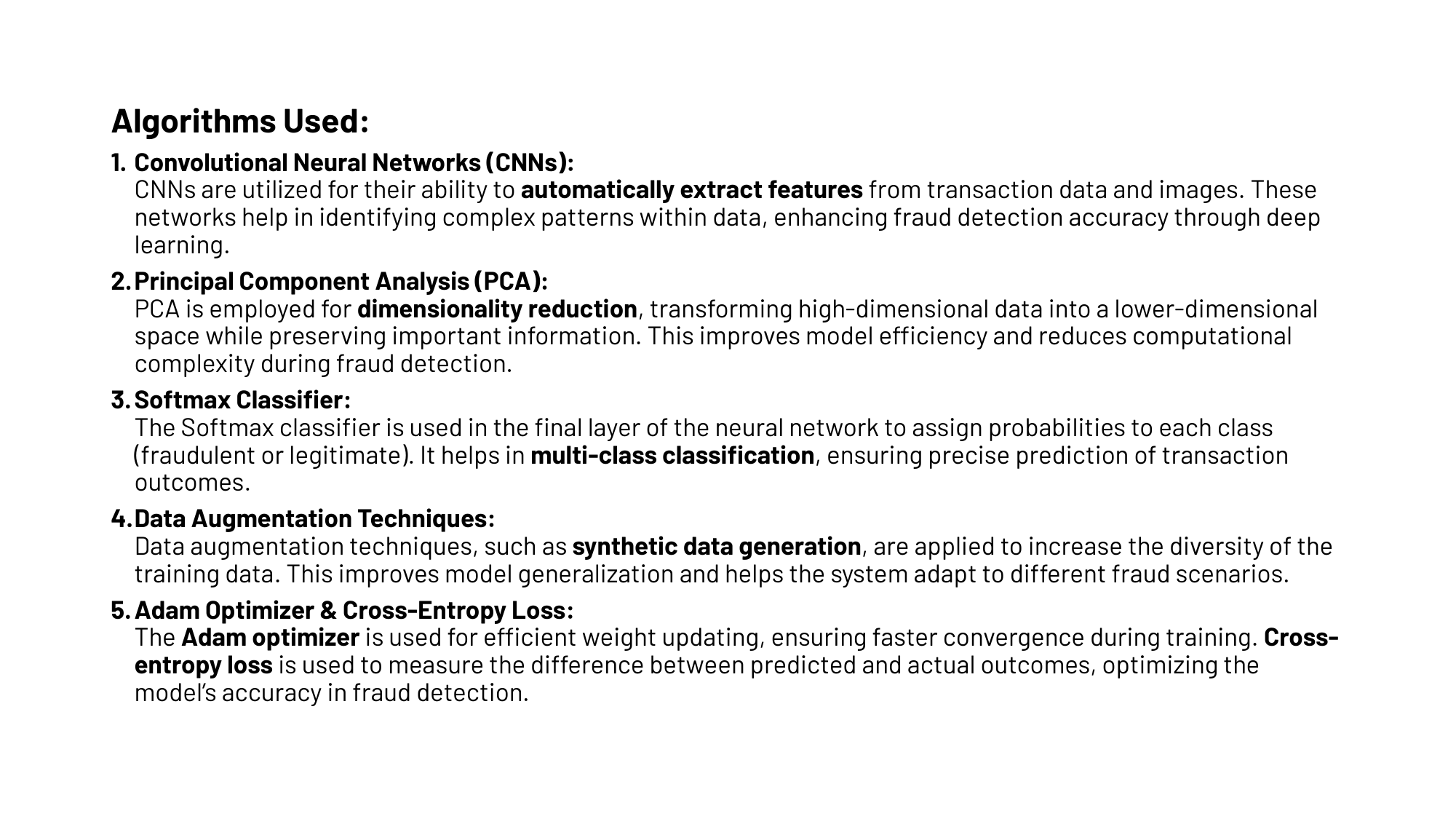

Algorithms Used:
Convolutional Neural Networks (CNNs):
CNNs are utilized for their ability to automatically extract features from transaction data and images. These networks help in identifying complex patterns within data, enhancing fraud detection accuracy through deep learning.
Principal Component Analysis (PCA):
PCA is employed for dimensionality reduction, transforming high-dimensional data into a lower-dimensional space while preserving important information. This improves model efficiency and reduces computational complexity during fraud detection.
Softmax Classifier:
The Softmax classifier is used in the final layer of the neural network to assign probabilities to each class (fraudulent or legitimate). It helps in multi-class classification, ensuring precise prediction of transaction outcomes.
Data Augmentation Techniques:
Data augmentation techniques, such as synthetic data generation, are applied to increase the diversity of the training data. This improves model generalization and helps the system adapt to different fraud scenarios.
Adam Optimizer & Cross-Entropy Loss:
The Adam optimizer is used for efficient weight updating, ensuring faster convergence during training. Cross-entropy loss is used to measure the difference between predicted and actual outcomes, optimizing the model’s accuracy in fraud detection.